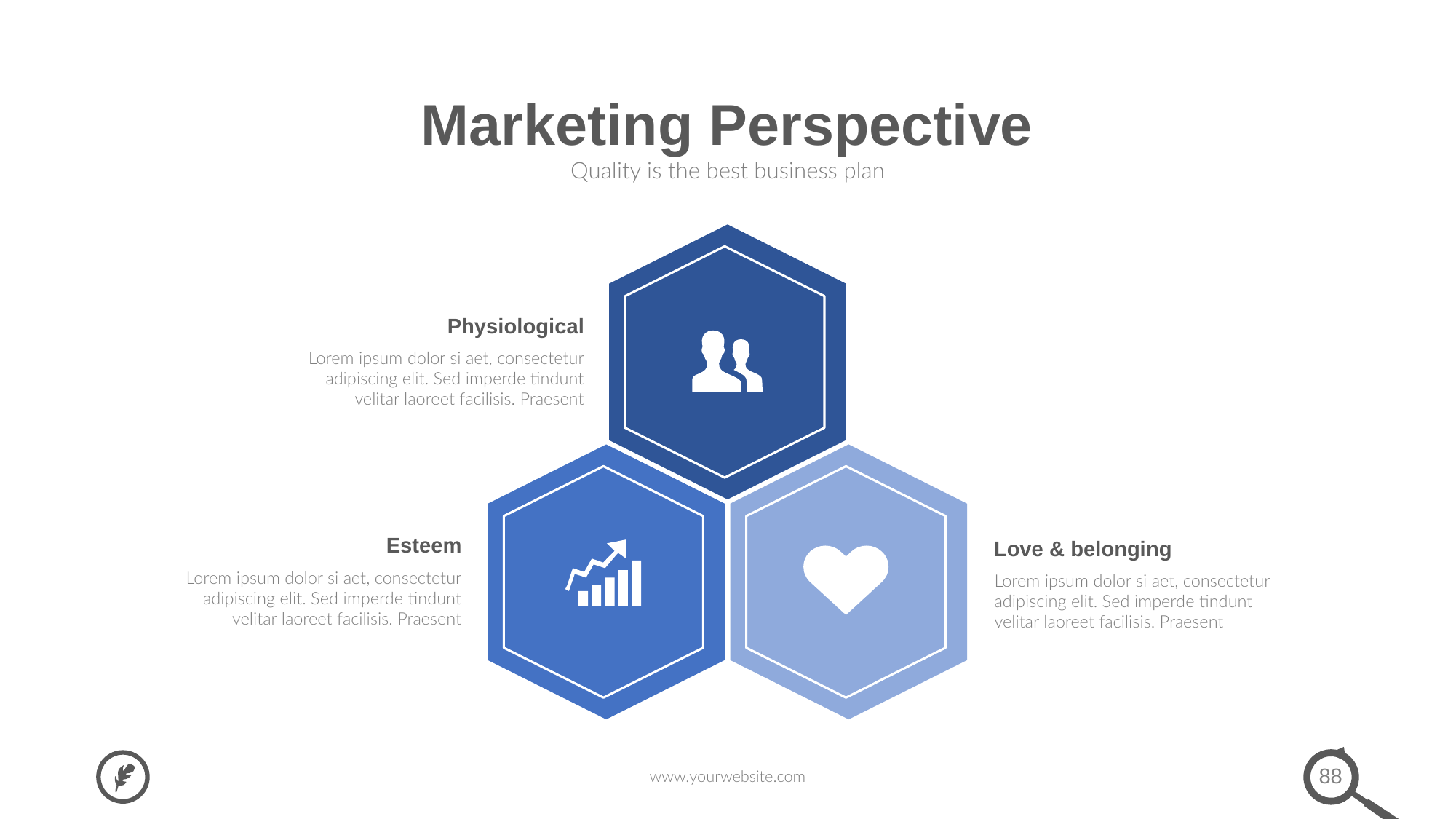

Marketing Perspective
Quality is the best business plan

Physiological
Lorem ipsum dolor si aet, consectetur adipiscing elit. Sed imperde tindunt velitar laoreet facilisis. Praesent

Esteem
Lorem ipsum dolor si aet, consectetur adipiscing elit. Sed imperde tindunt velitar laoreet facilisis. Praesent
Love & belonging
Lorem ipsum dolor si aet, consectetur adipiscing elit. Sed imperde tindunt velitar laoreet facilisis. Praesent

88

www.yourwebsite.com